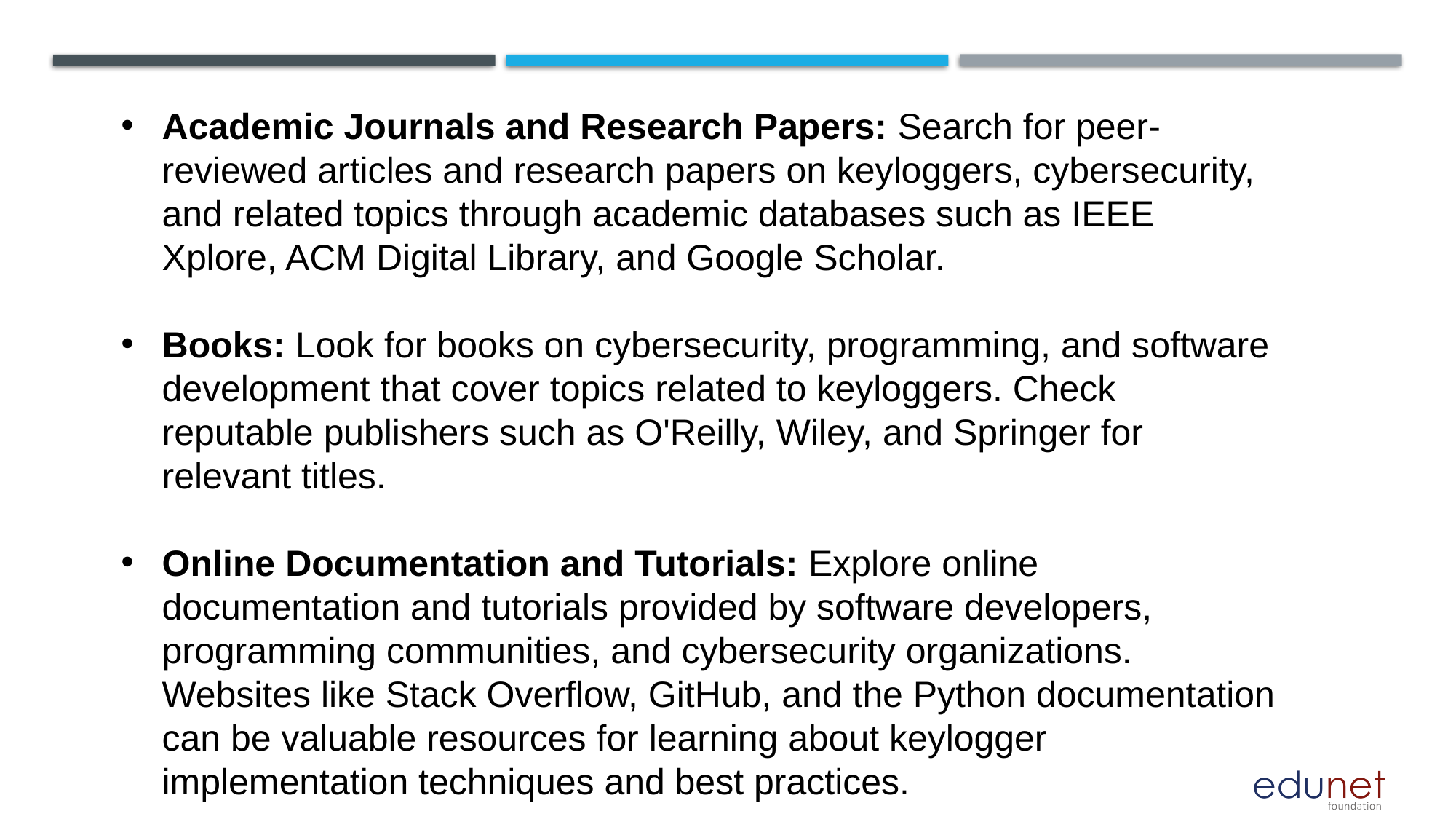

Academic Journals and Research Papers: Search for peer-reviewed articles and research papers on keyloggers, cybersecurity, and related topics through academic databases such as IEEE Xplore, ACM Digital Library, and Google Scholar.

Books: Look for books on cybersecurity, programming, and software development that cover topics related to keyloggers. Check reputable publishers such as O'Reilly, Wiley, and Springer for relevant titles.

Online Documentation and Tutorials: Explore online documentation and tutorials provided by software developers, programming communities, and cybersecurity organizations. Websites like Stack Overflow, GitHub, and the Python documentation can be valuable resources for learning about keylogger implementation techniques and best practices.